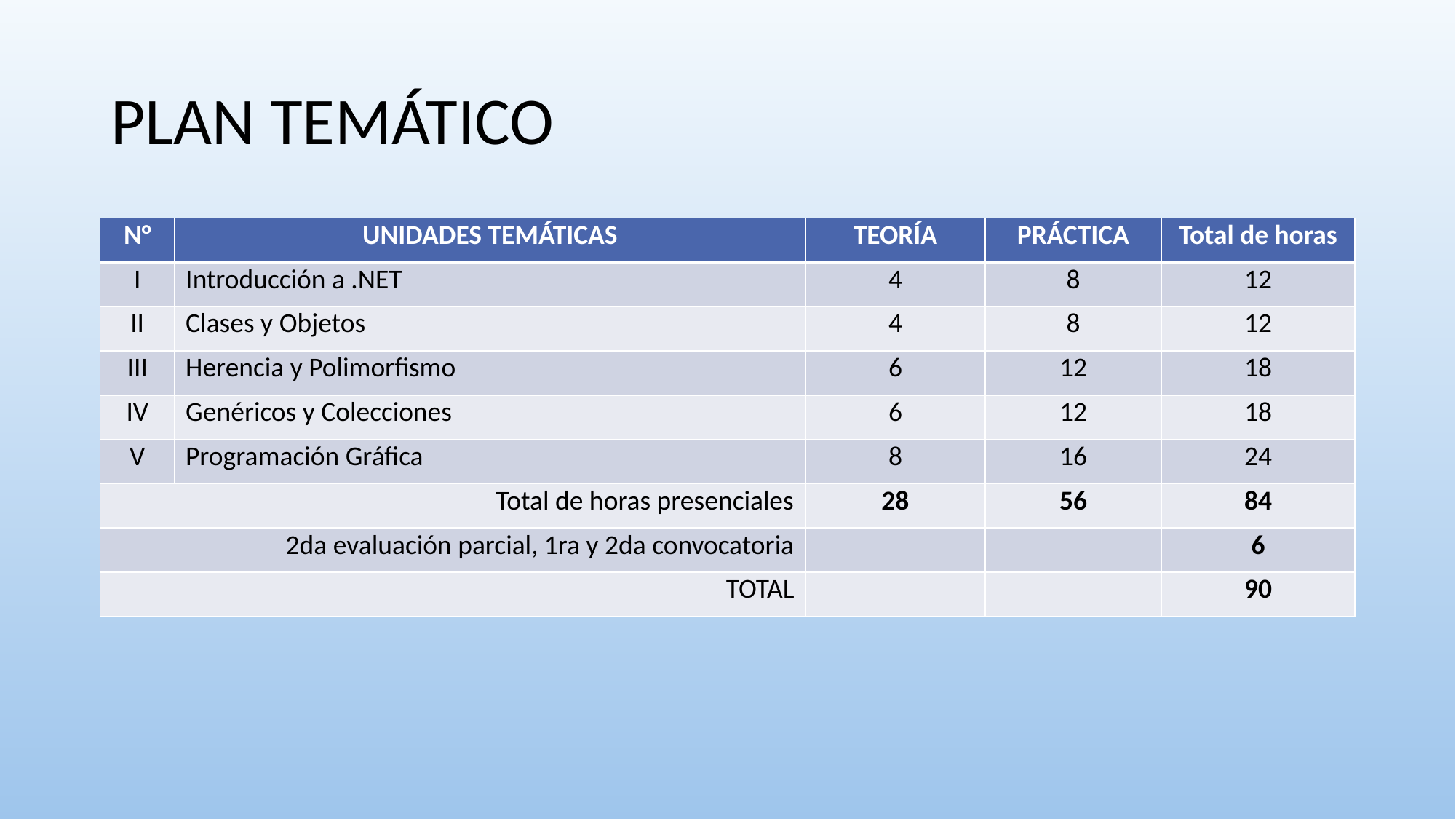

# PLAN TEMÁTICO
| N° | UNIDADES TEMÁTICAS | TEORÍA | PRÁCTICA | Total de horas |
| --- | --- | --- | --- | --- |
| I | Introducción a .NET | 4 | 8 | 12 |
| II | Clases y Objetos | 4 | 8 | 12 |
| III | Herencia y Polimorfismo | 6 | 12 | 18 |
| IV | Genéricos y Colecciones | 6 | 12 | 18 |
| V | Programación Gráfica | 8 | 16 | 24 |
| Total de horas presenciales |  | 28 | 56 | 84 |
| 2da evaluación parcial, 1ra y 2da convocatoria |  |  |  | 6 |
| TOTAL |  |  |  | 90 |